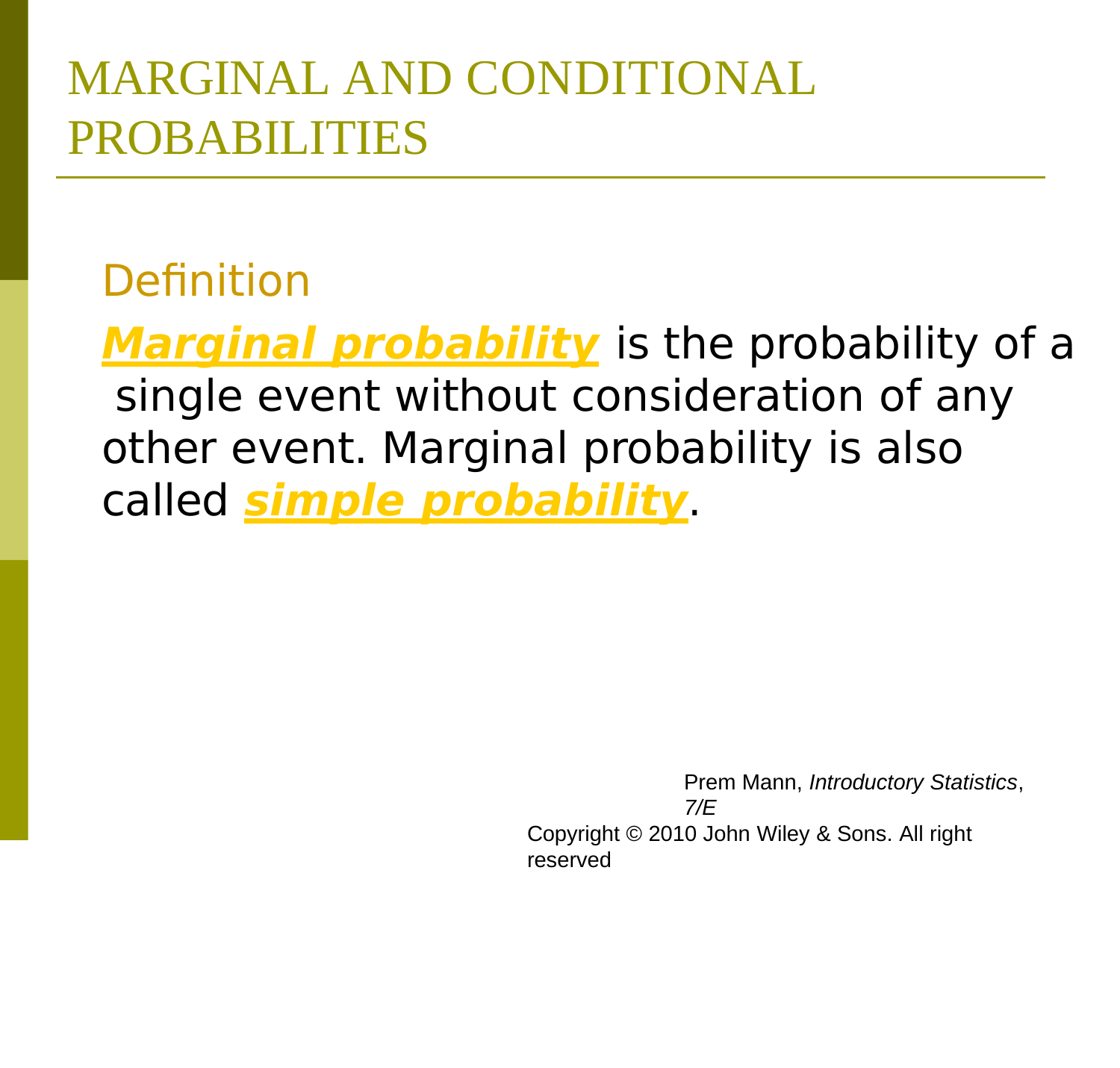

# MARGINAL AND CONDITIONAL  PROBABILITIES
Definition
Marginal probability is the probability of a  single event without consideration of any  other event. Marginal probability is also  called simple probability.
Prem Mann, Introductory Statistics, 7/E
Copyright © 2010 John Wiley & Sons. All right reserved